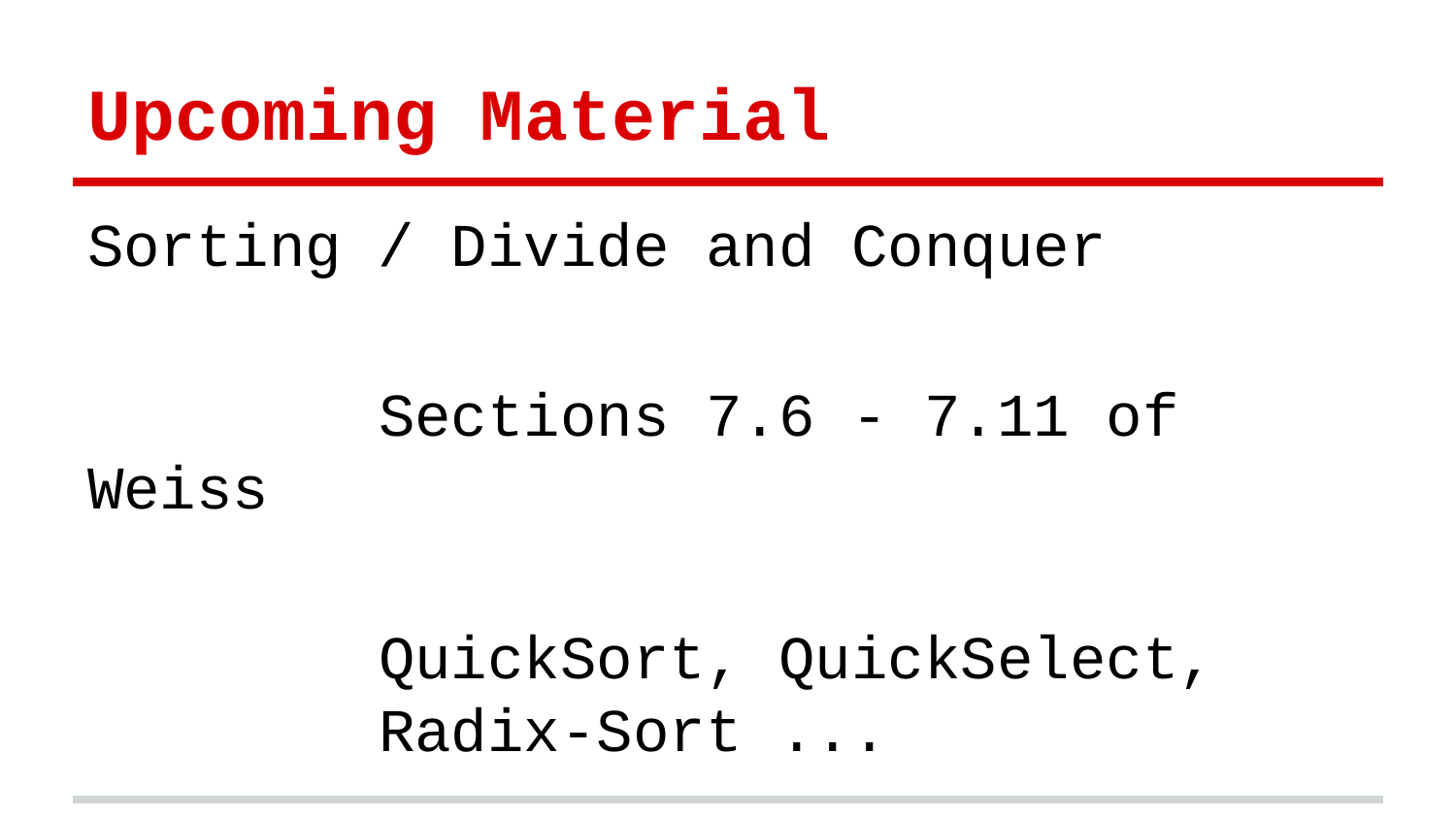

# Upcoming Material
Sorting / Divide and Conquer

		Sections 7.6 - 7.11 of Weiss

QuickSort, QuickSelect, Radix-Sort ...